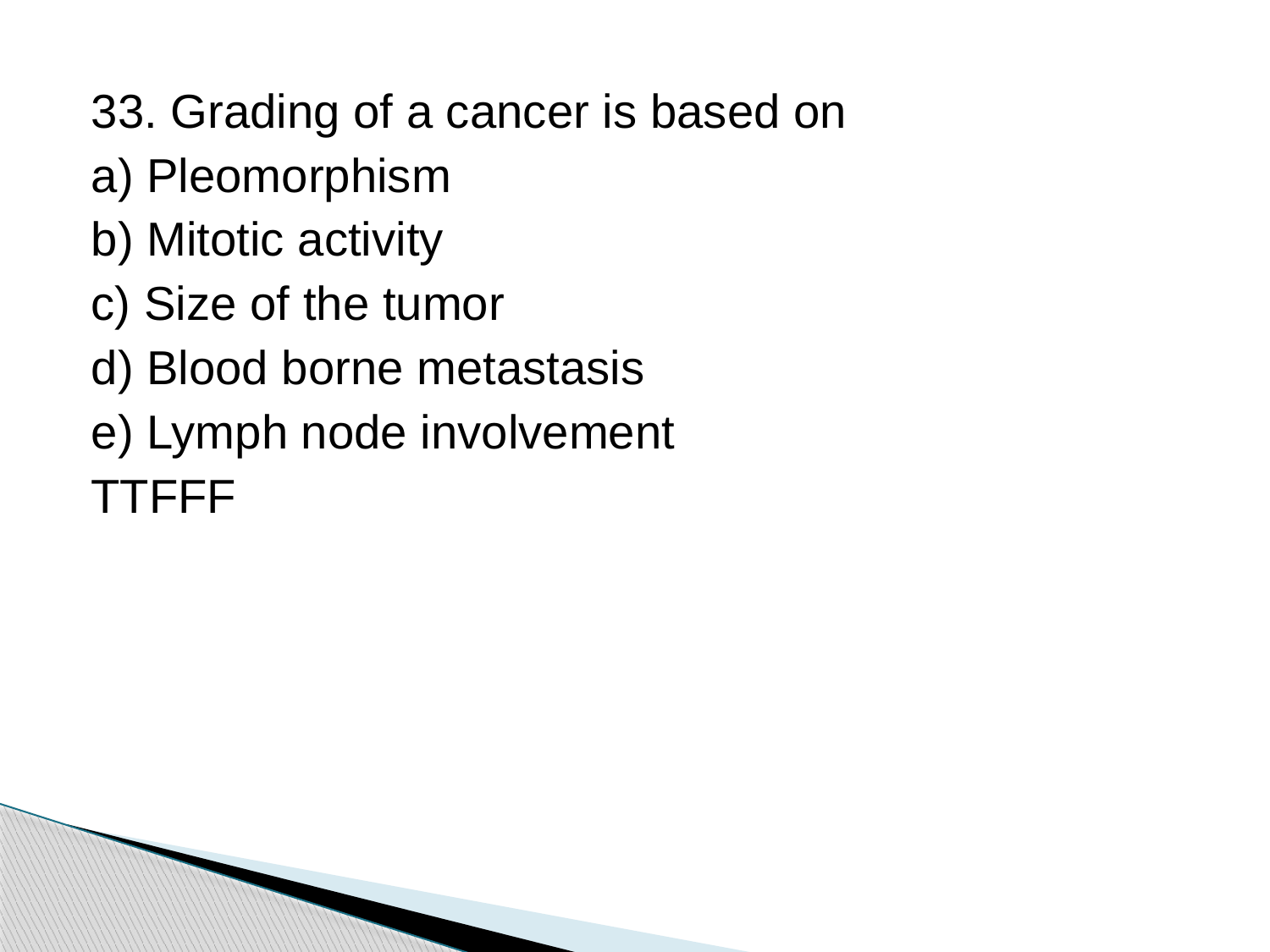

33. Grading of a cancer is based on
a) Pleomorphism
b) Mitotic activity
c) Size of the tumor
d) Blood borne metastasis
e) Lymph node involvement
TTFFF